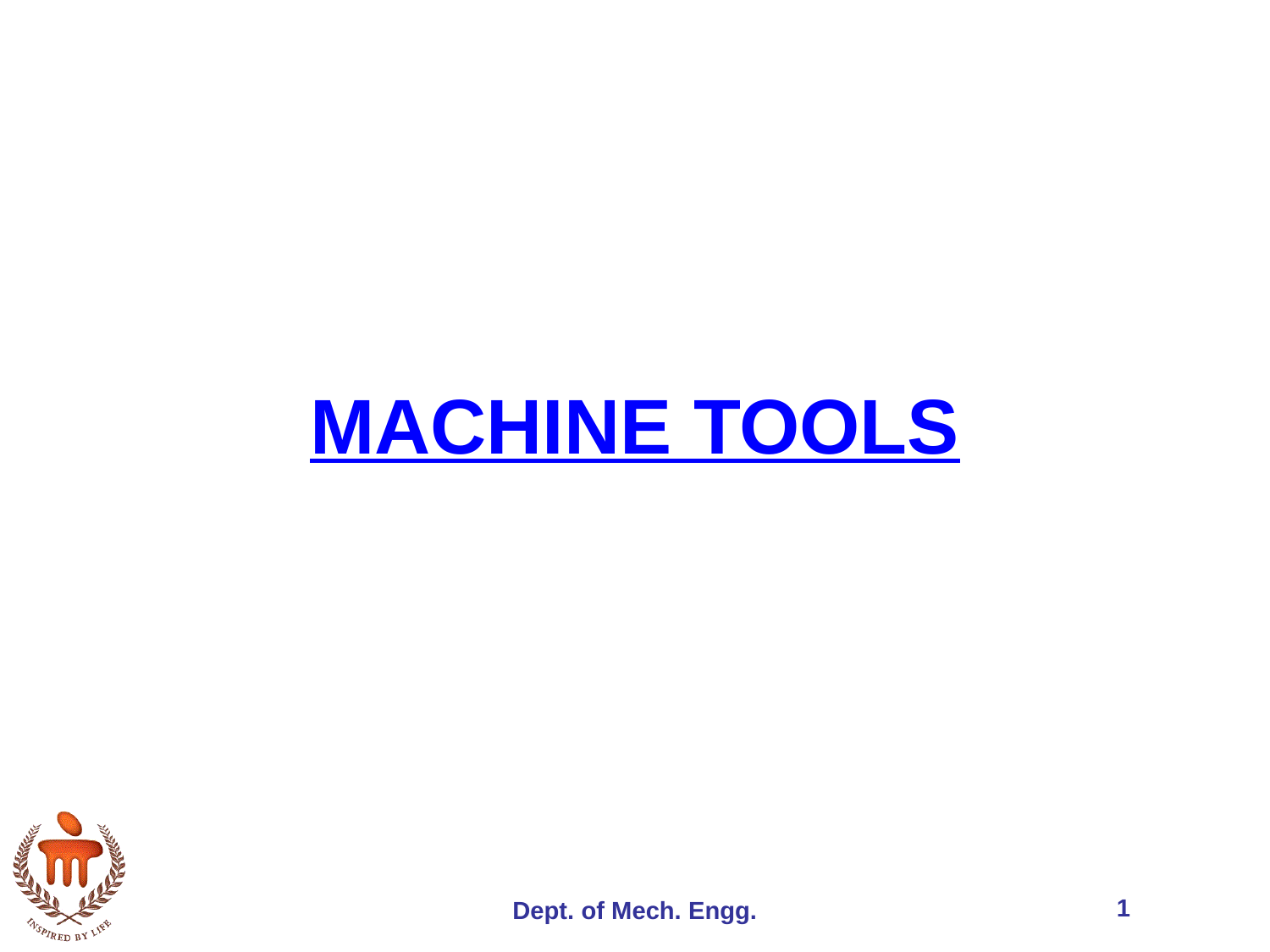

MACHINE TOOLS
1
Dept. of Mech. Engg.